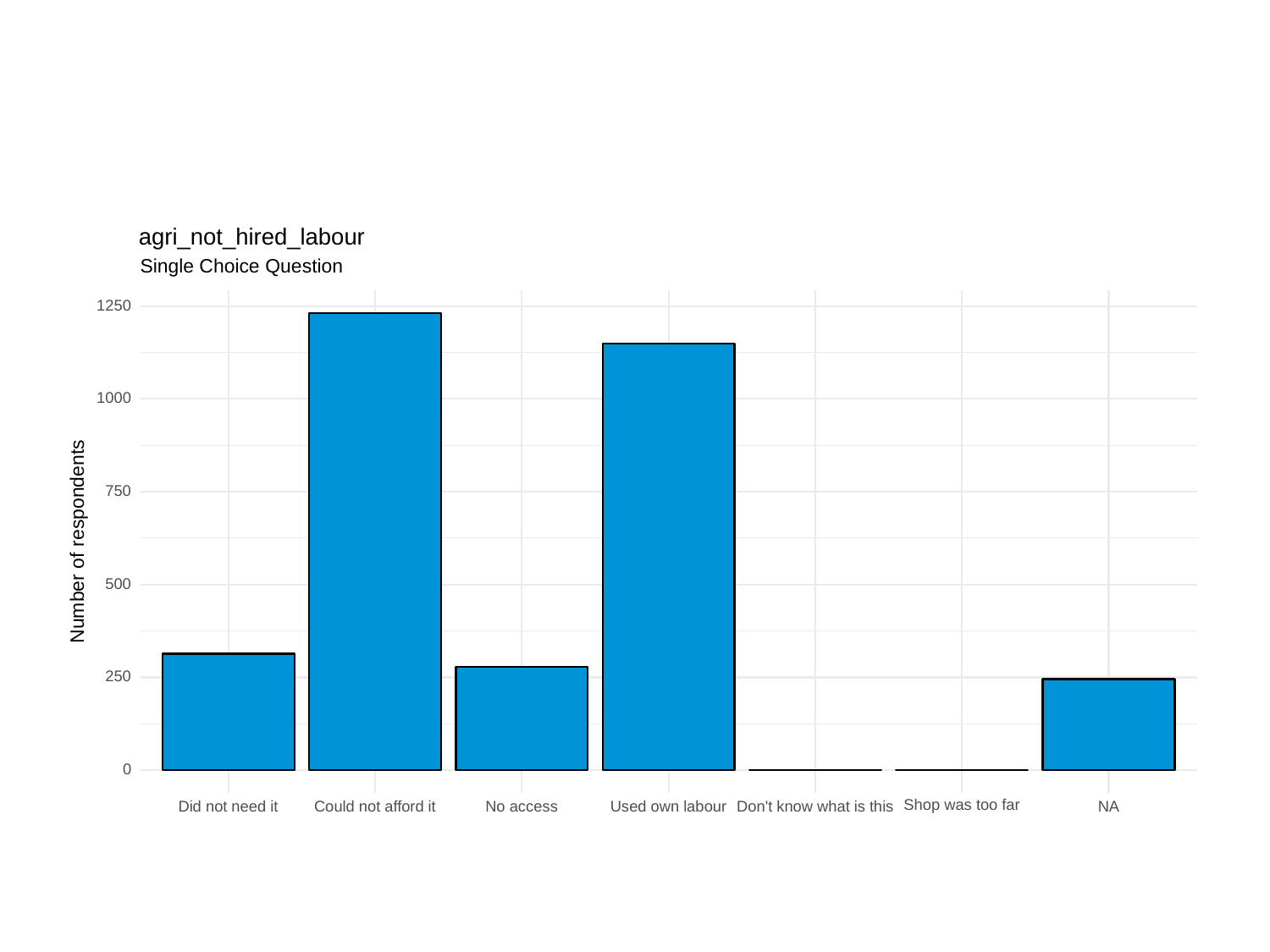

agri_not_hired_labour
Single Choice Question

1250

1000

750

Number of respondents

500

250

0

Shop was too far
Could not afford it
Did not need it
No access
Used own labour
Don't know what is this
NA